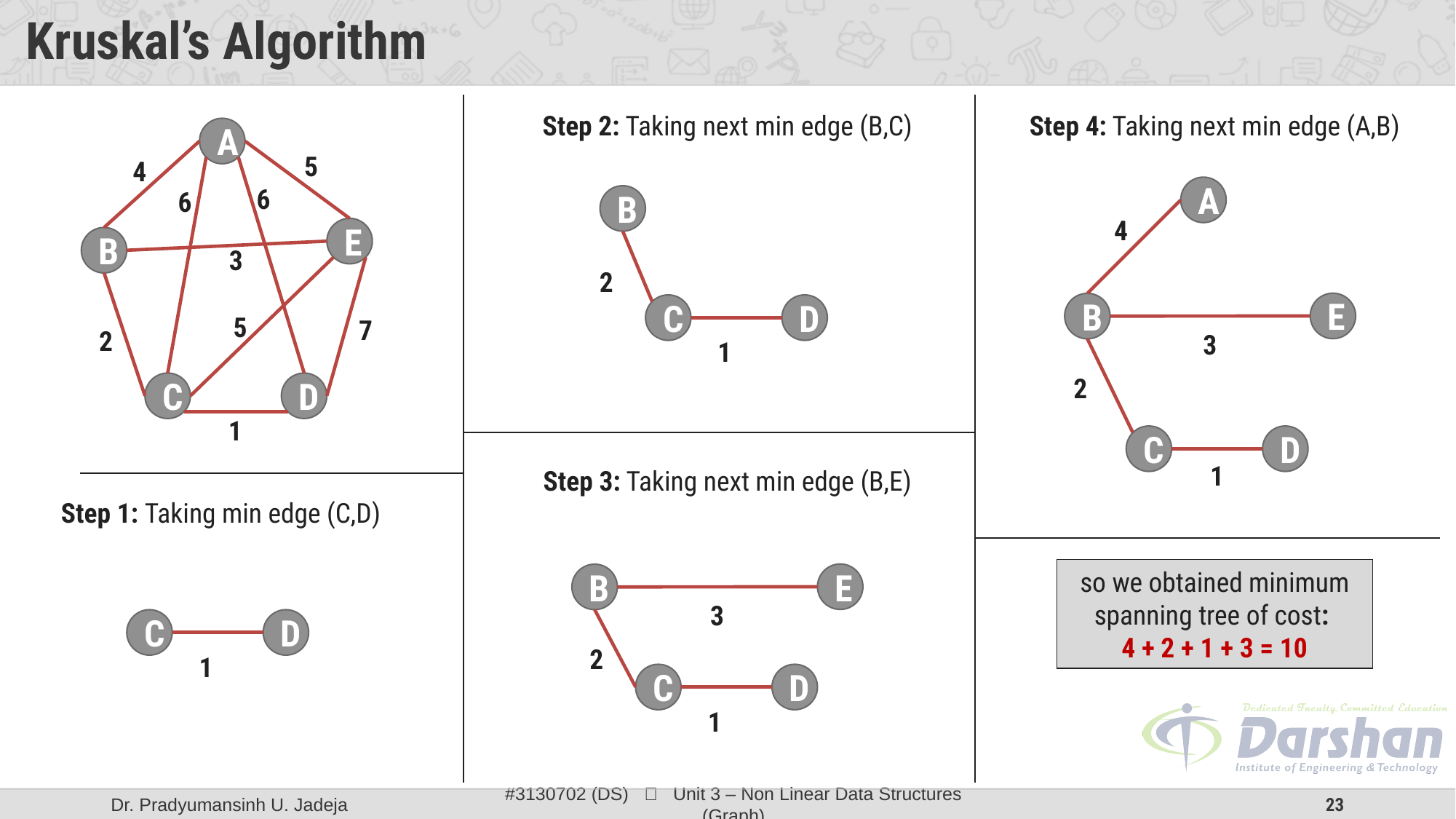

# Kruskal’s Algorithm
Step 2: Taking next min edge (B,C)
Step 4: Taking next min edge (A,B)
A
5
4
6
A
6
B
4
E
B
3
2
E
B
C
D
5
7
2
3
1
2
C
D
1
C
D
1
Step 3: Taking next min edge (B,E)
Step 1: Taking min edge (C,D)
so we obtained minimum
spanning tree of cost:
4 + 2 + 1 + 3 = 10
E
B
3
C
D
2
1
C
D
1